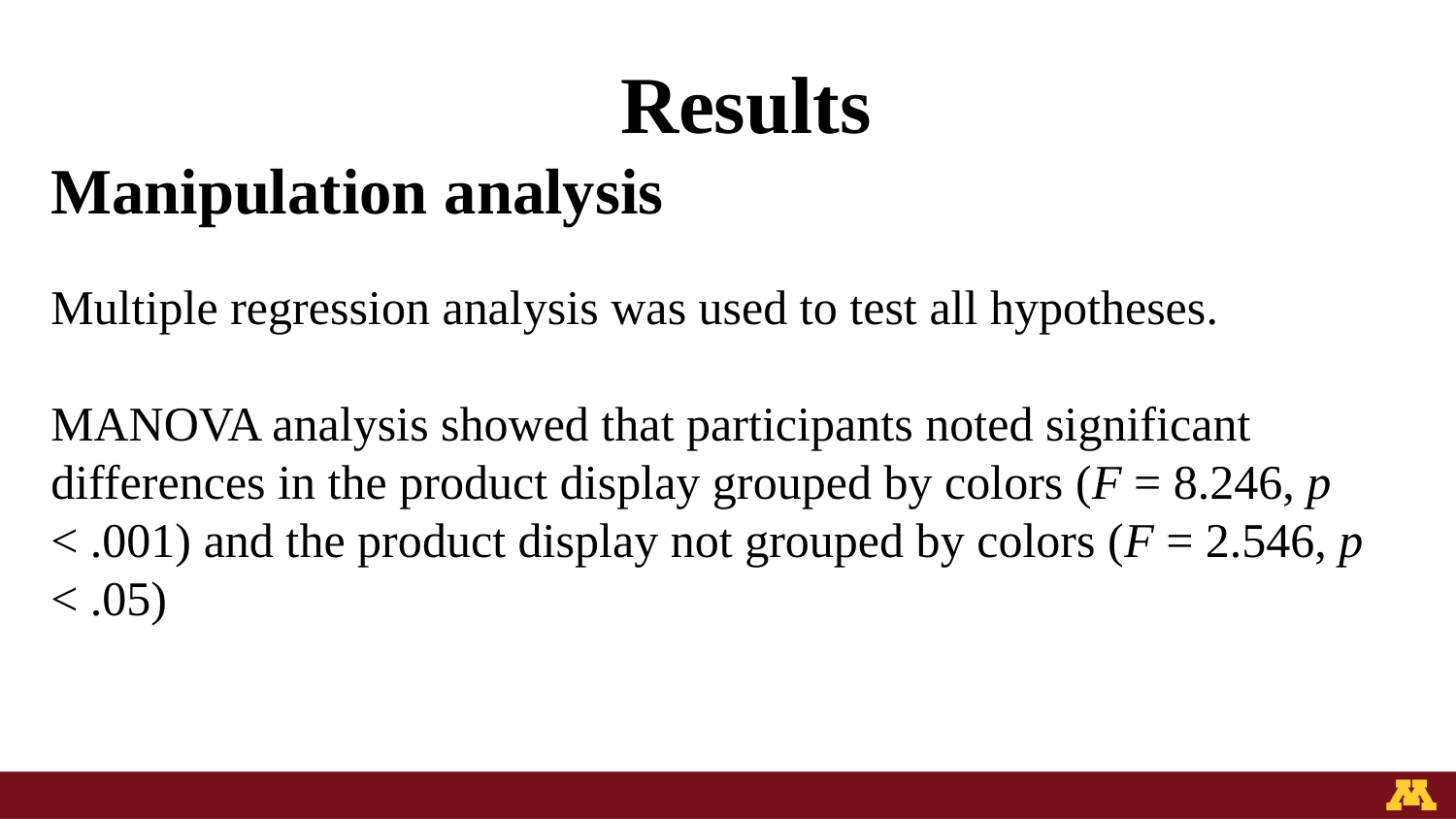

Results
Manipulation analysis

Multiple regression analysis was used to test all hypotheses.

MANOVA analysis showed that participants noted significant differences in the product display grouped by colors (F = 8.246, p < .001) and the product display not grouped by colors (F = 2.546, p < .05)